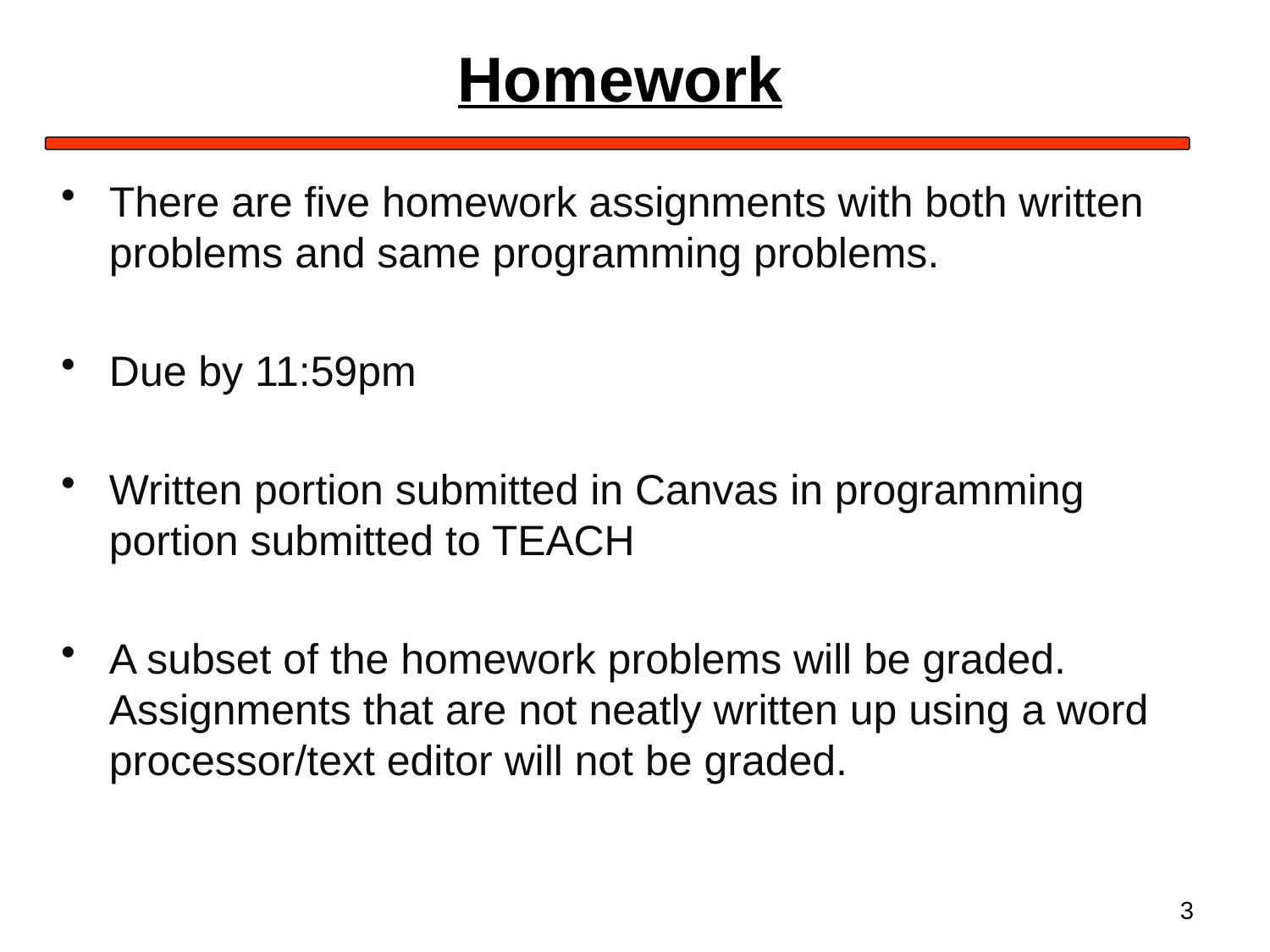

# Homework
There are five homework assignments with both written problems and same programming problems.

Due by 11:59pm

Written portion submitted in Canvas in programming portion submitted to TEACH

A subset of the homework problems will be graded.   Assignments that are not neatly written up using a word processor/text editor will not be graded.

3